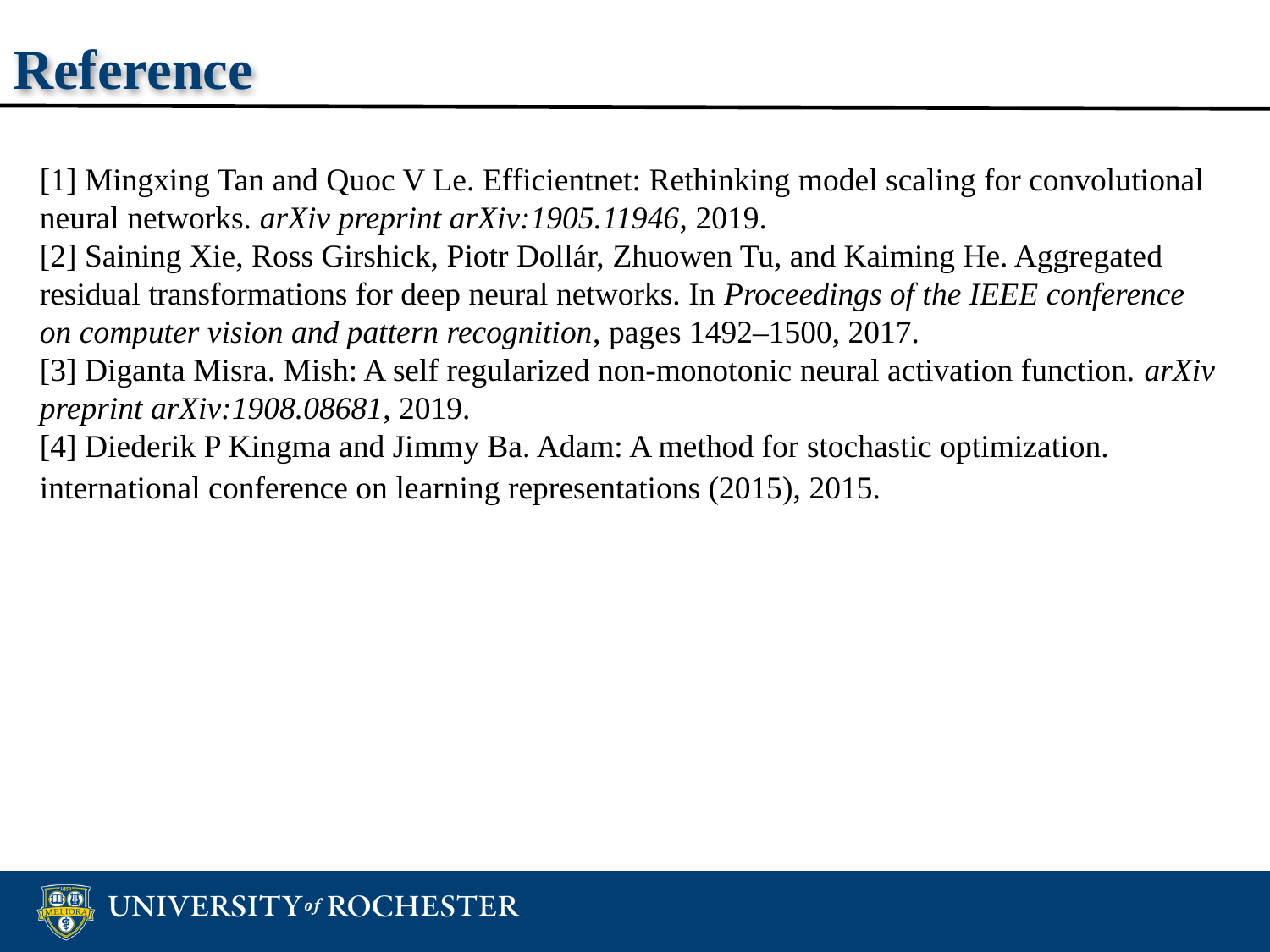

Reference
[1] Mingxing Tan and Quoc V Le. Efficientnet: Rethinking model scaling for convolutional neural networks. arXiv preprint arXiv:1905.11946, 2019.
[2] Saining Xie, Ross Girshick, Piotr Dollár, Zhuowen Tu, and Kaiming He. Aggregated residual transformations for deep neural networks. In Proceedings of the IEEE conference on computer vision and pattern recognition, pages 1492–1500, 2017.
[3] Diganta Misra. Mish: A self regularized non-monotonic neural activation function. arXiv preprint arXiv:1908.08681, 2019.
[4] Diederik P Kingma and Jimmy Ba. Adam: A method for stochastic optimization.
international conference on learning representations (2015), 2015.